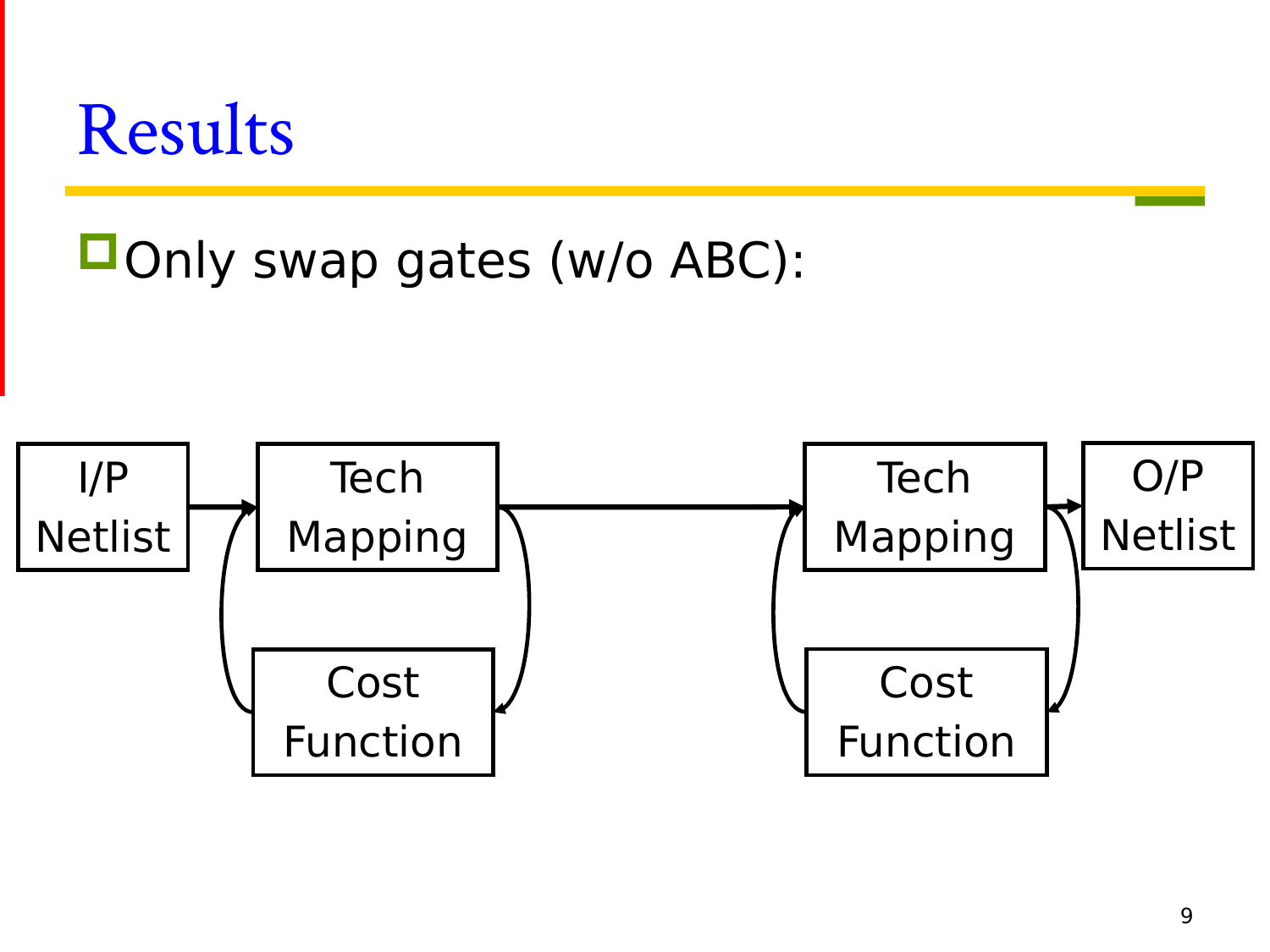

# Results
Only swap gates (w/o ABC):
O/P
Netlist
Tech
Mapping
I/P
Netlist
Tech
Mapping
Cost
Function
Cost
Function
9